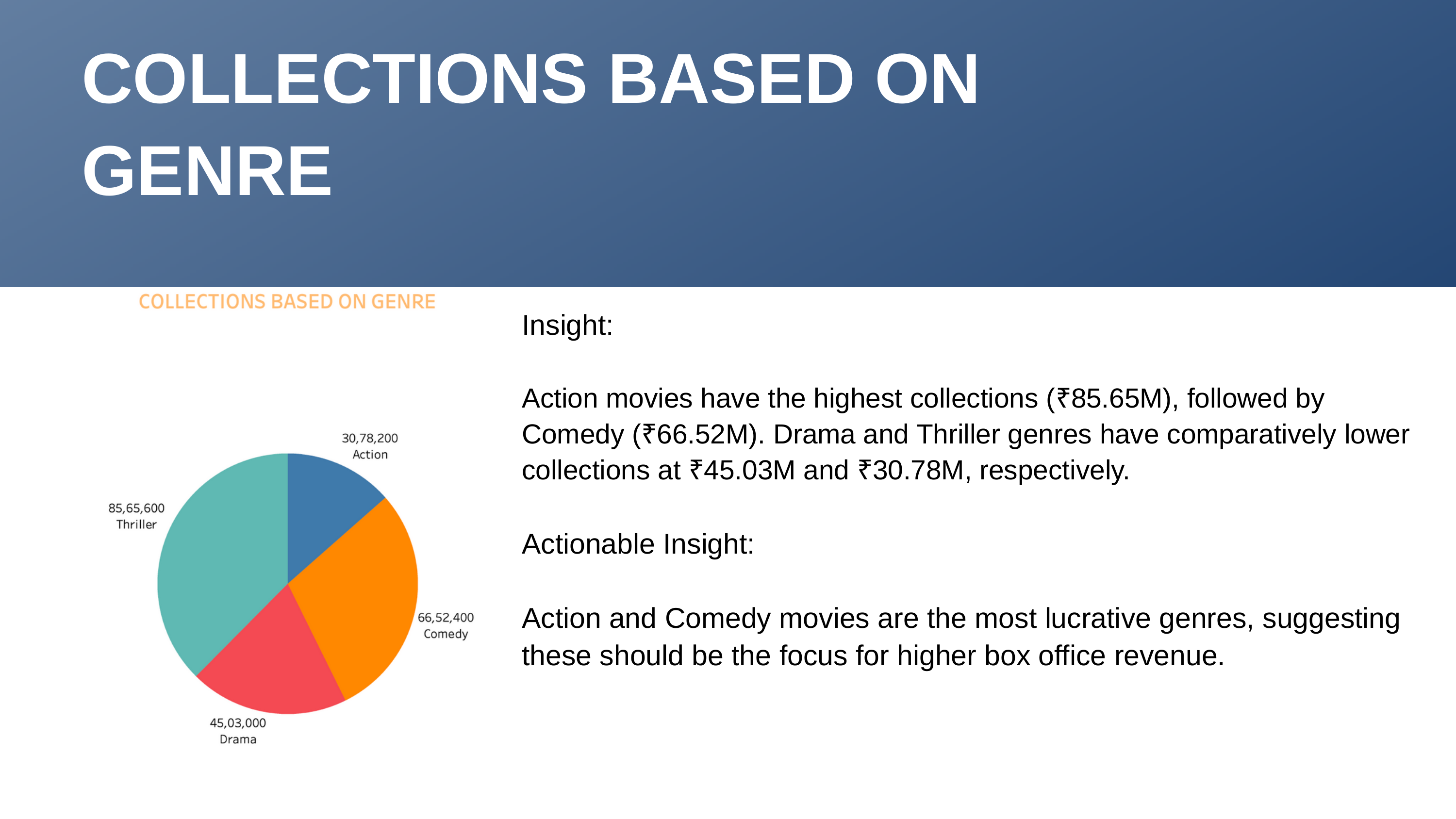

COLLECTIONS BASED ON GENRE

Insight:

Action movies have the highest collections (₹85.65M), followed by Comedy (₹66.52M). Drama and Thriller genres have comparatively lower collections at ₹45.03M and ₹30.78M, respectively.

Actionable Insight:

Action and Comedy movies are the most lucrative genres, suggesting these should be the focus for higher box office revenue.